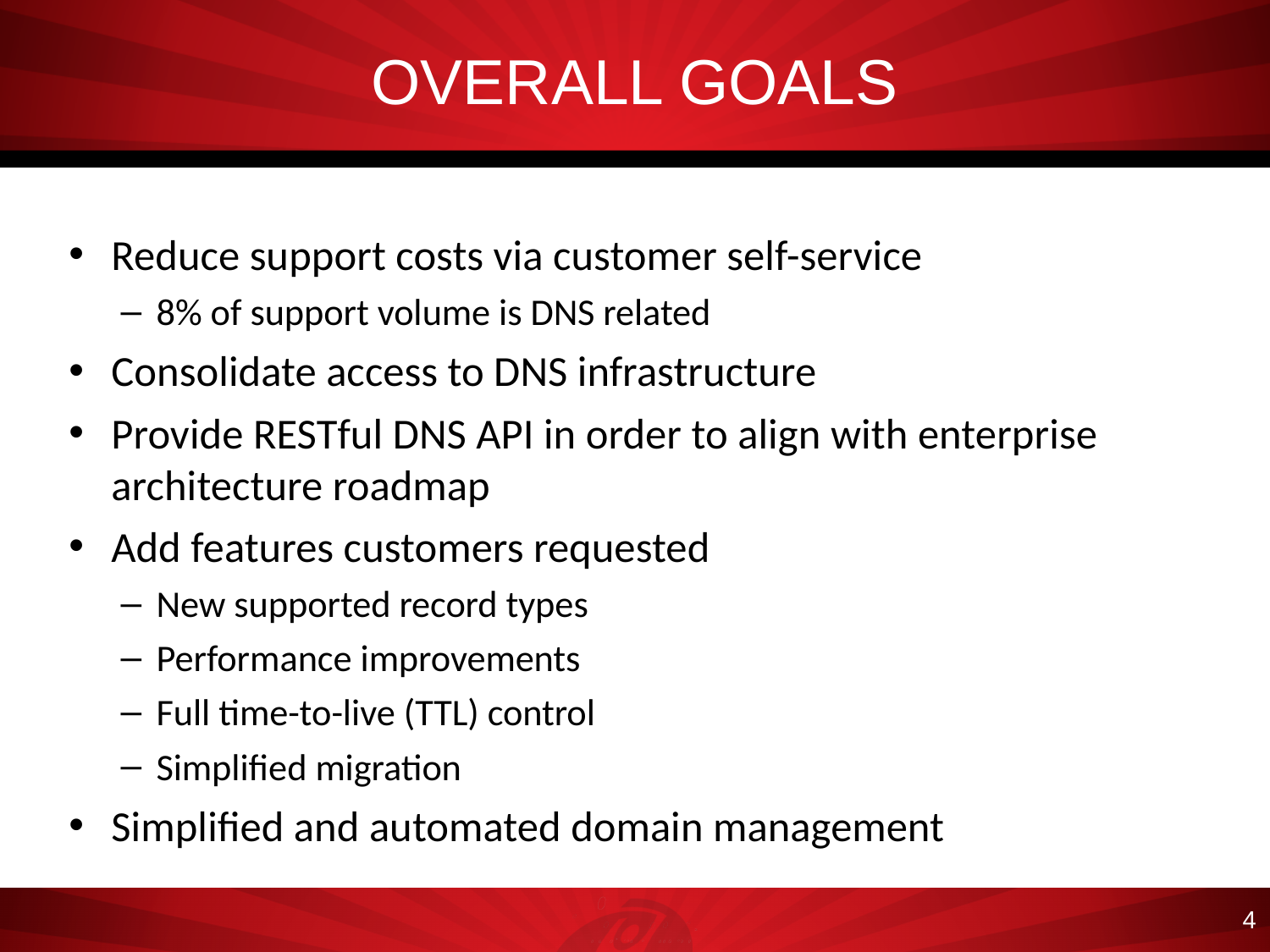

# OVERALL GOALS
Reduce support costs via customer self-service
8% of support volume is DNS related
Consolidate access to DNS infrastructure
Provide RESTful DNS API in order to align with enterprise architecture roadmap
Add features customers requested
New supported record types
Performance improvements
Full time-to-live (TTL) control
Simplified migration
Simplified and automated domain management
4